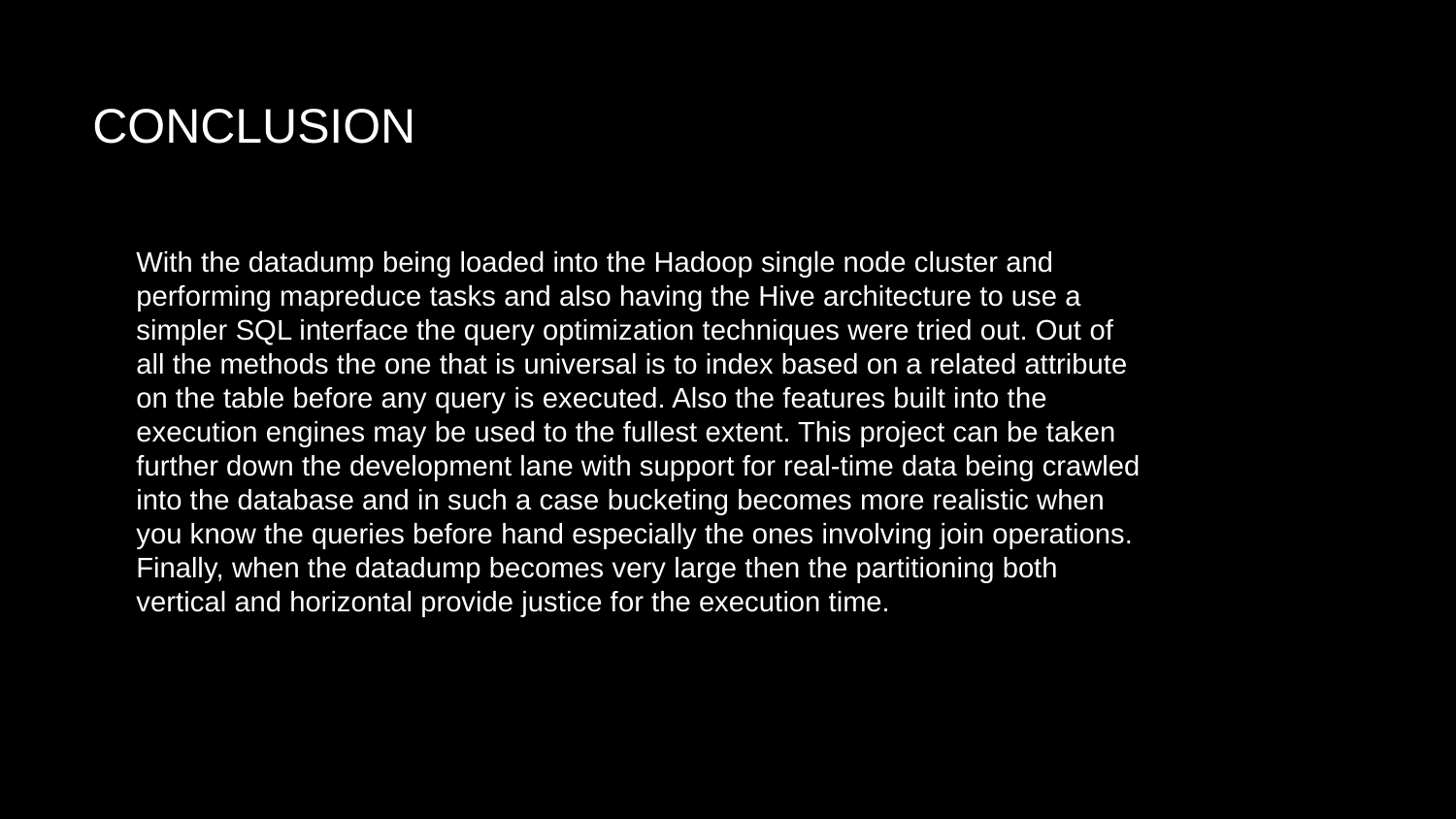

# CONCLUSION
With the datadump being loaded into the Hadoop single node cluster and performing mapreduce tasks and also having the Hive architecture to use a simpler SQL interface the query optimization techniques were tried out. Out of all the methods the one that is universal is to index based on a related attribute on the table before any query is executed. Also the features built into the execution engines may be used to the fullest extent. This project can be taken further down the development lane with support for real-time data being crawled into the database and in such a case bucketing becomes more realistic when you know the queries before hand especially the ones involving join operations. Finally, when the datadump becomes very large then the partitioning both vertical and horizontal provide justice for the execution time.